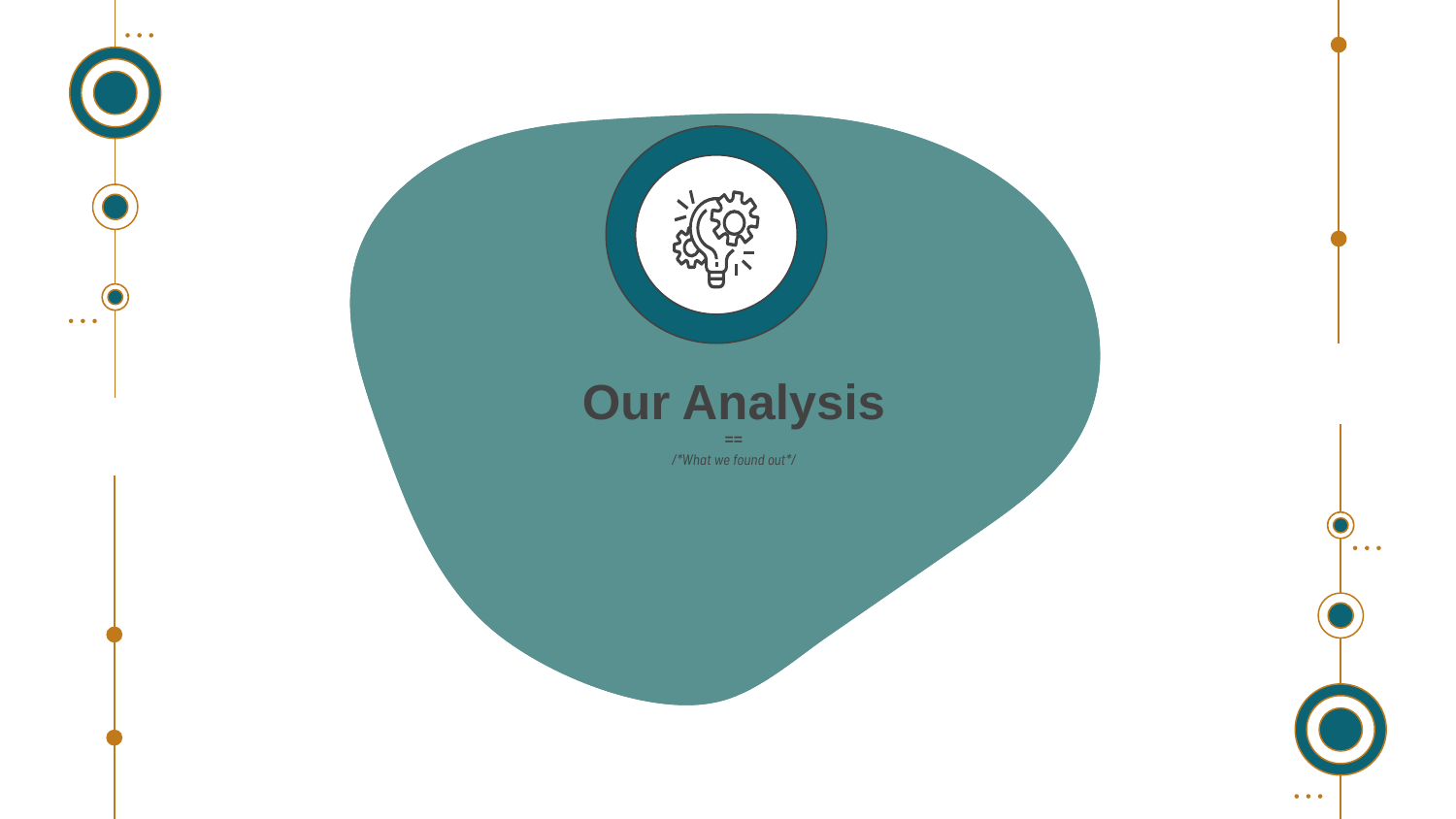

# Our Analysis
==
/*What we found out*/